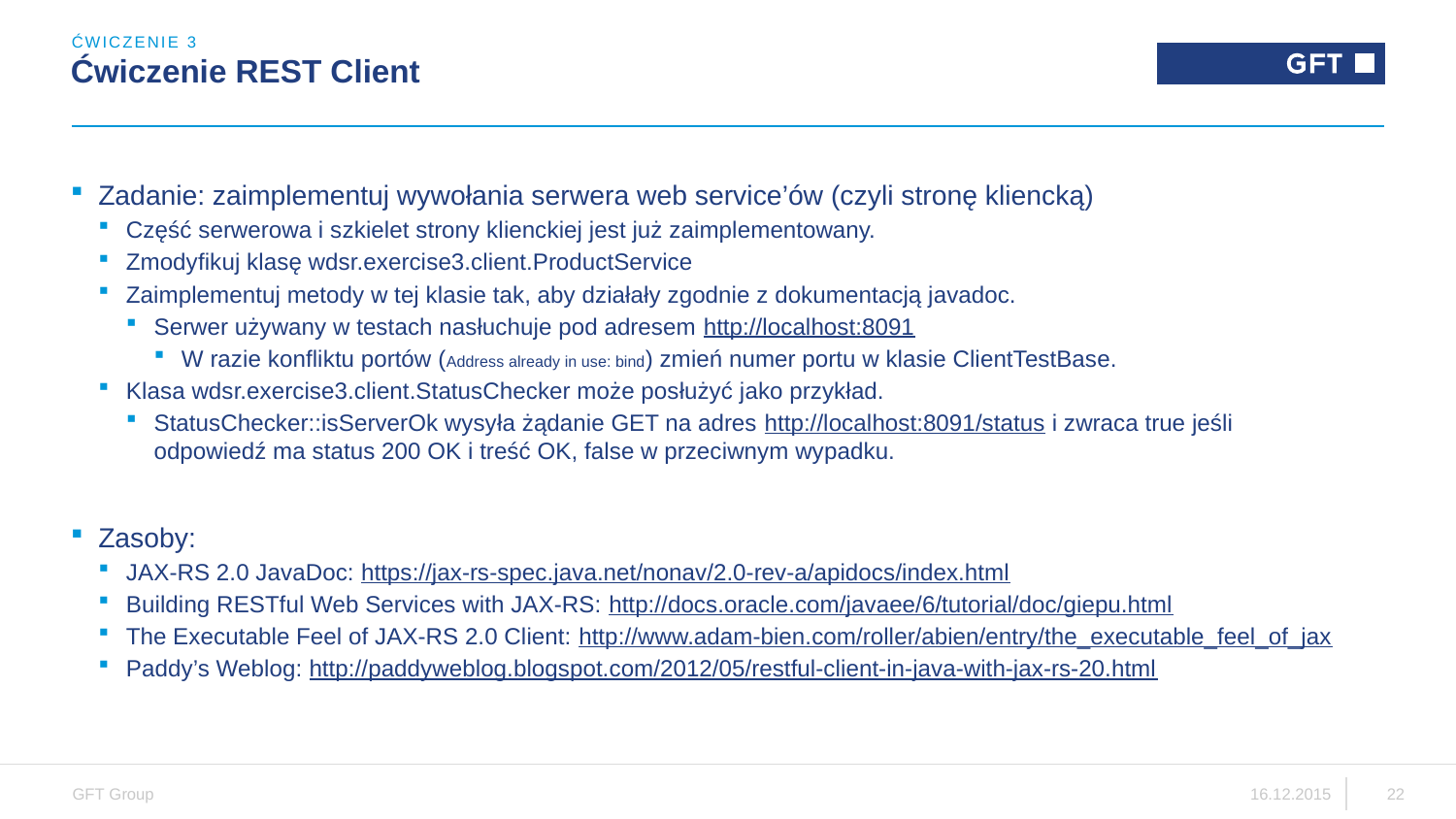

ĆWICZENIE 3
# Ćwiczenie REST Client
Zadanie: zaimplementuj wywołania serwera web service’ów (czyli stronę kliencką)
Część serwerowa i szkielet strony klienckiej jest już zaimplementowany.
Zmodyfikuj klasę wdsr.exercise3.client.ProductService
Zaimplementuj metody w tej klasie tak, aby działały zgodnie z dokumentacją javadoc.
Serwer używany w testach nasłuchuje pod adresem http://localhost:8091
W razie konfliktu portów (Address already in use: bind) zmień numer portu w klasie ClientTestBase.
Klasa wdsr.exercise3.client.StatusChecker może posłużyć jako przykład.
StatusChecker::isServerOk wysyła żądanie GET na adres http://localhost:8091/status i zwraca true jeśli odpowiedź ma status 200 OK i treść OK, false w przeciwnym wypadku.

Zasoby:
JAX-RS 2.0 JavaDoc: https://jax-rs-spec.java.net/nonav/2.0-rev-a/apidocs/index.html
Building RESTful Web Services with JAX-RS: http://docs.oracle.com/javaee/6/tutorial/doc/giepu.html
The Executable Feel of JAX-RS 2.0 Client: http://www.adam-bien.com/roller/abien/entry/the_executable_feel_of_jax
Paddy’s Weblog: http://paddyweblog.blogspot.com/2012/05/restful-client-in-java-with-jax-rs-20.html